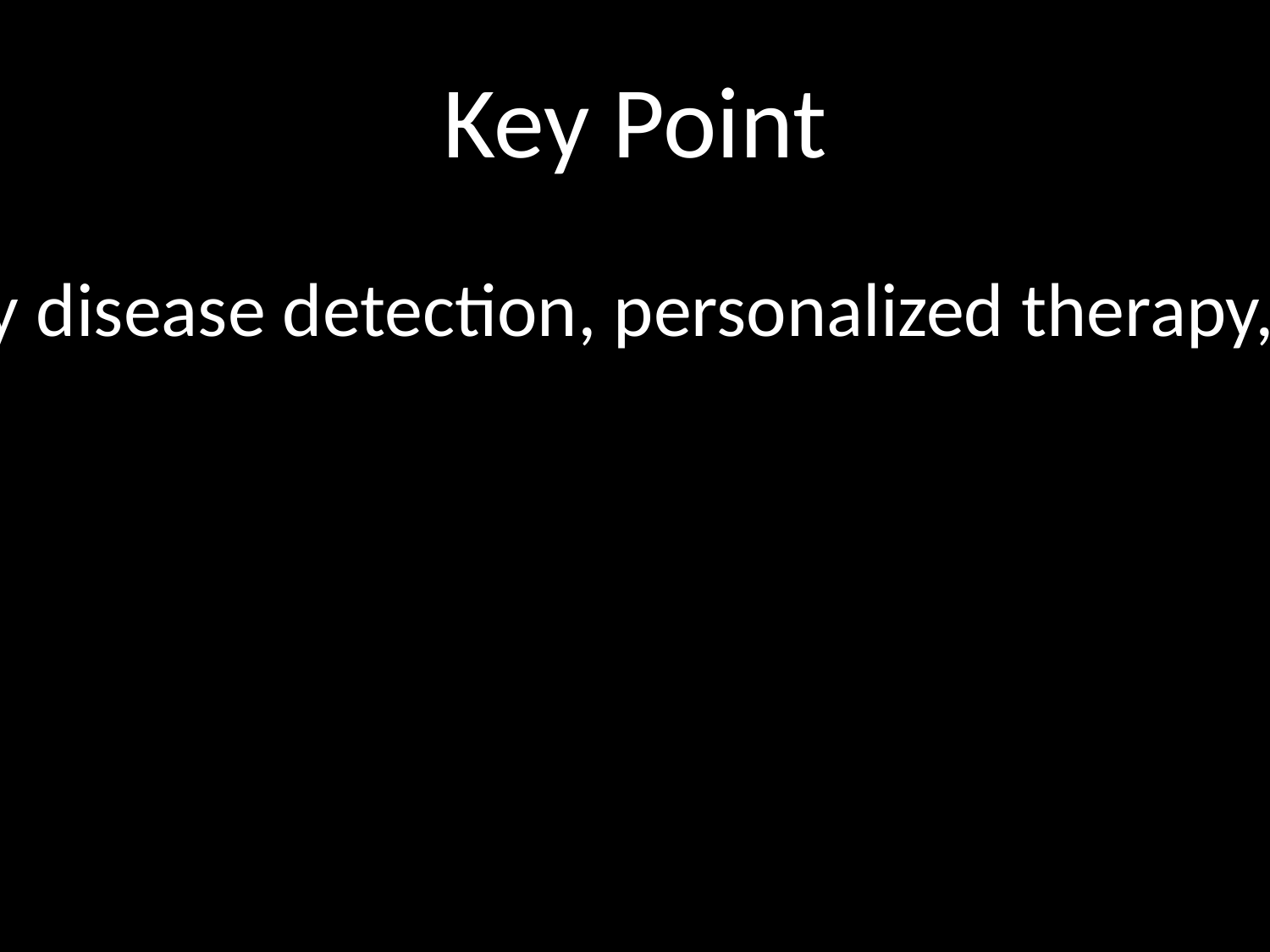

# Key Point
* Applications: early disease detection, personalized therapy, precision medicine